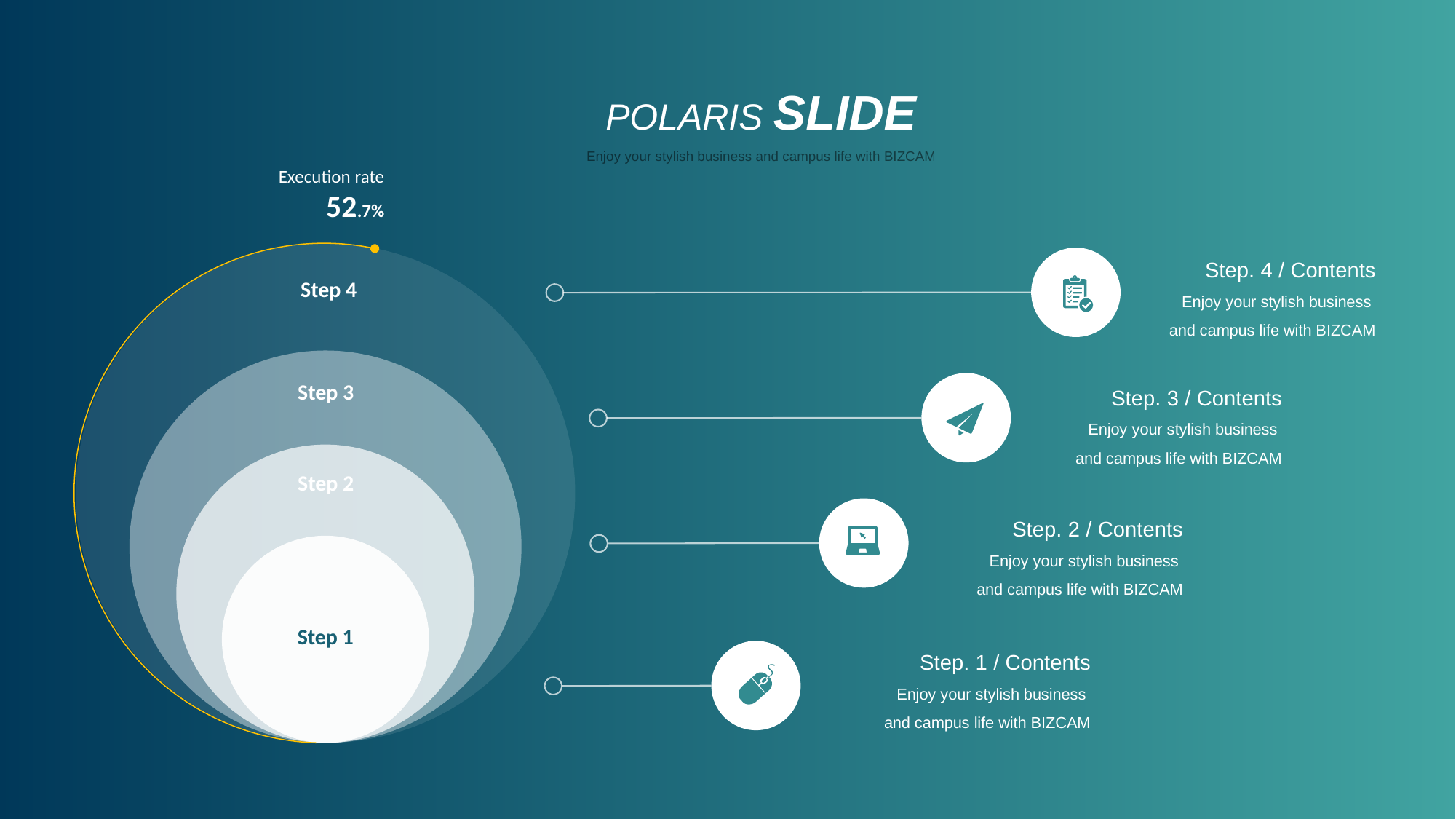

POLARIS SLIDE
Enjoy your stylish business and campus life with BIZCAM
Execution rate
52.7%
Step. 4 / Contents
Enjoy your stylish business
and campus life with BIZCAM

Step 4

Step. 3 / Contents
Enjoy your stylish business
and campus life with BIZCAM
Step 3

Step 2
Step. 2 / Contents
Enjoy your stylish business
and campus life with BIZCAM

Step 1
Step. 1 / Contents
Enjoy your stylish business
and campus life with BIZCAM